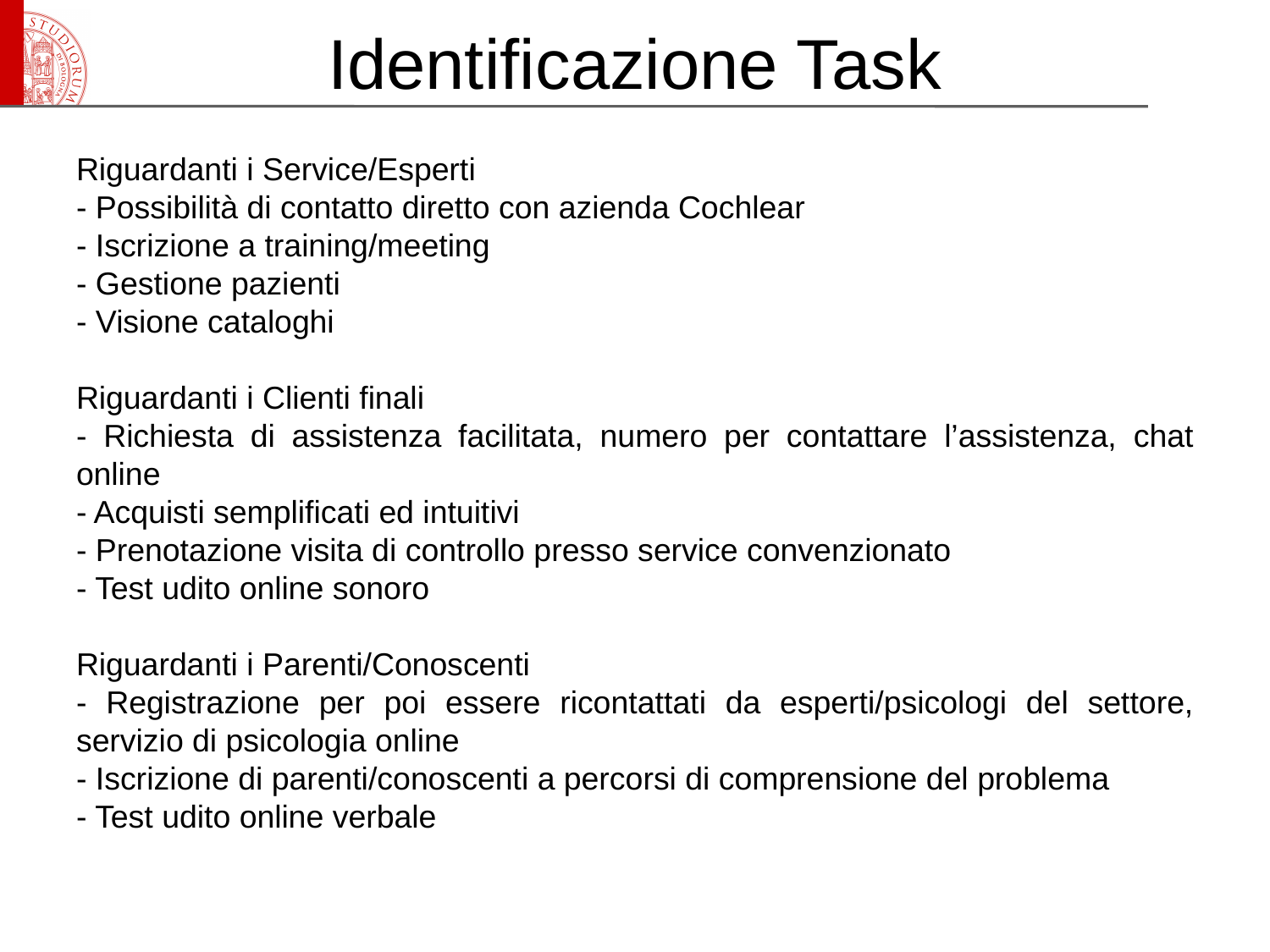

# Identificazione Task
Riguardanti i Service/Esperti
- Possibilità di contatto diretto con azienda Cochlear
- Iscrizione a training/meeting
- Gestione pazienti
- Visione cataloghi

Riguardanti i Clienti finali
- Richiesta di assistenza facilitata, numero per contattare l’assistenza, chat online
- Acquisti semplificati ed intuitivi
- Prenotazione visita di controllo presso service convenzionato
- Test udito online sonoro

Riguardanti i Parenti/Conoscenti
- Registrazione per poi essere ricontattati da esperti/psicologi del settore, servizio di psicologia online
- Iscrizione di parenti/conoscenti a percorsi di comprensione del problema
- Test udito online verbale